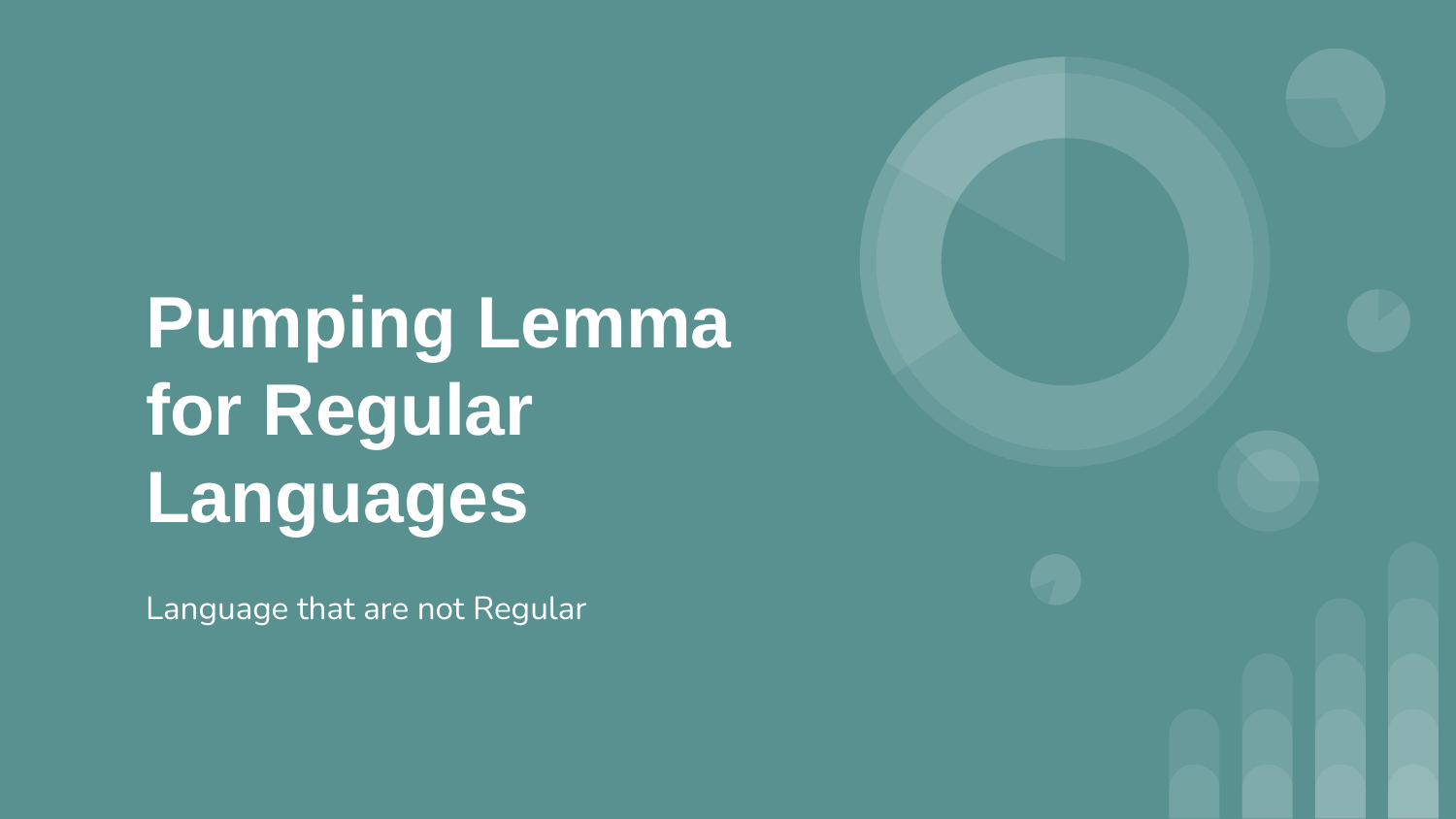

# Pumping Lemma for Regular Languages
Language that are not Regular